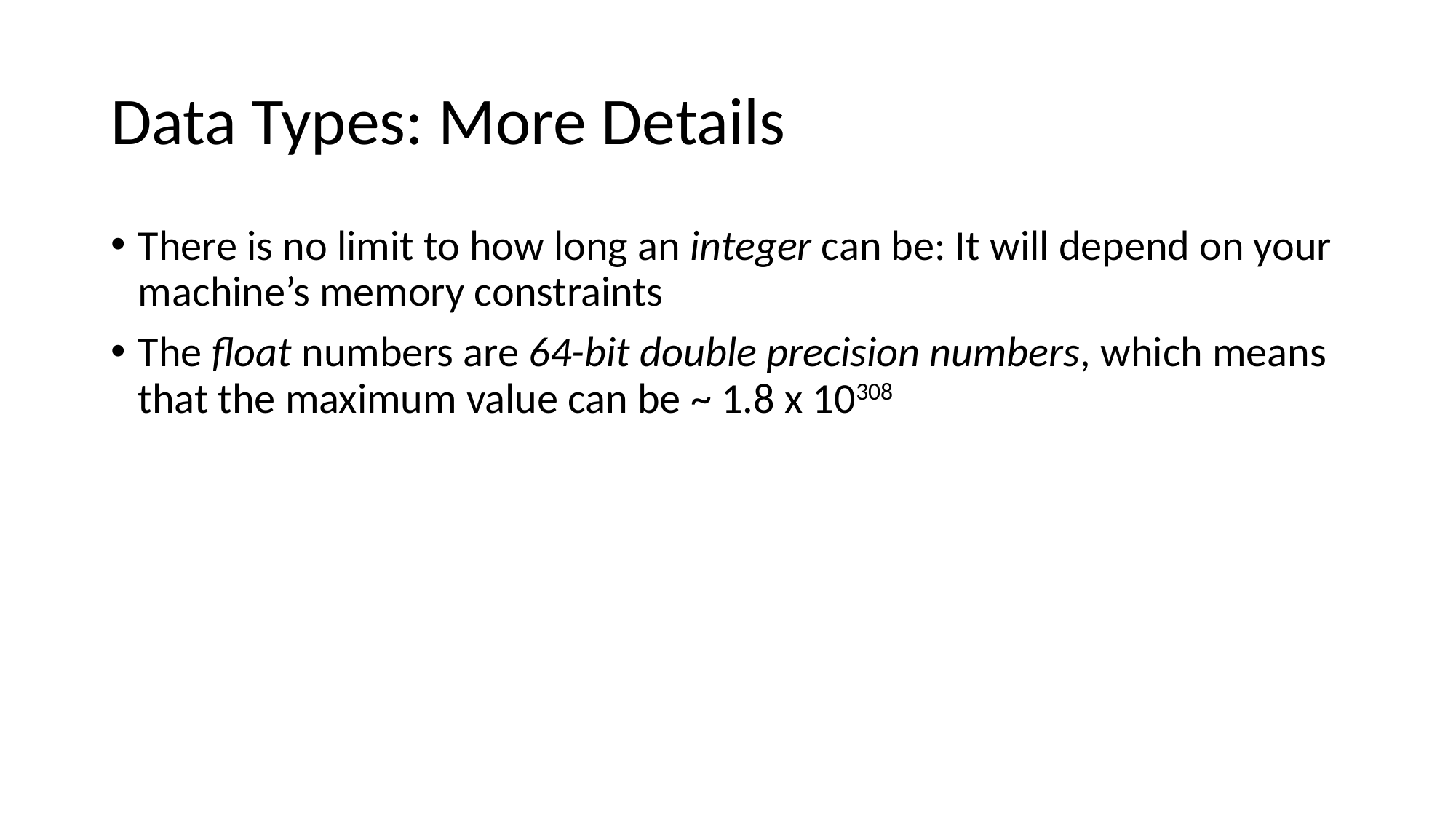

# Data Types: More Details
There is no limit to how long an integer can be: It will depend on your machine’s memory constraints
The float numbers are 64-bit double precision numbers, which means that the maximum value can be ~ 1.8 x 10308